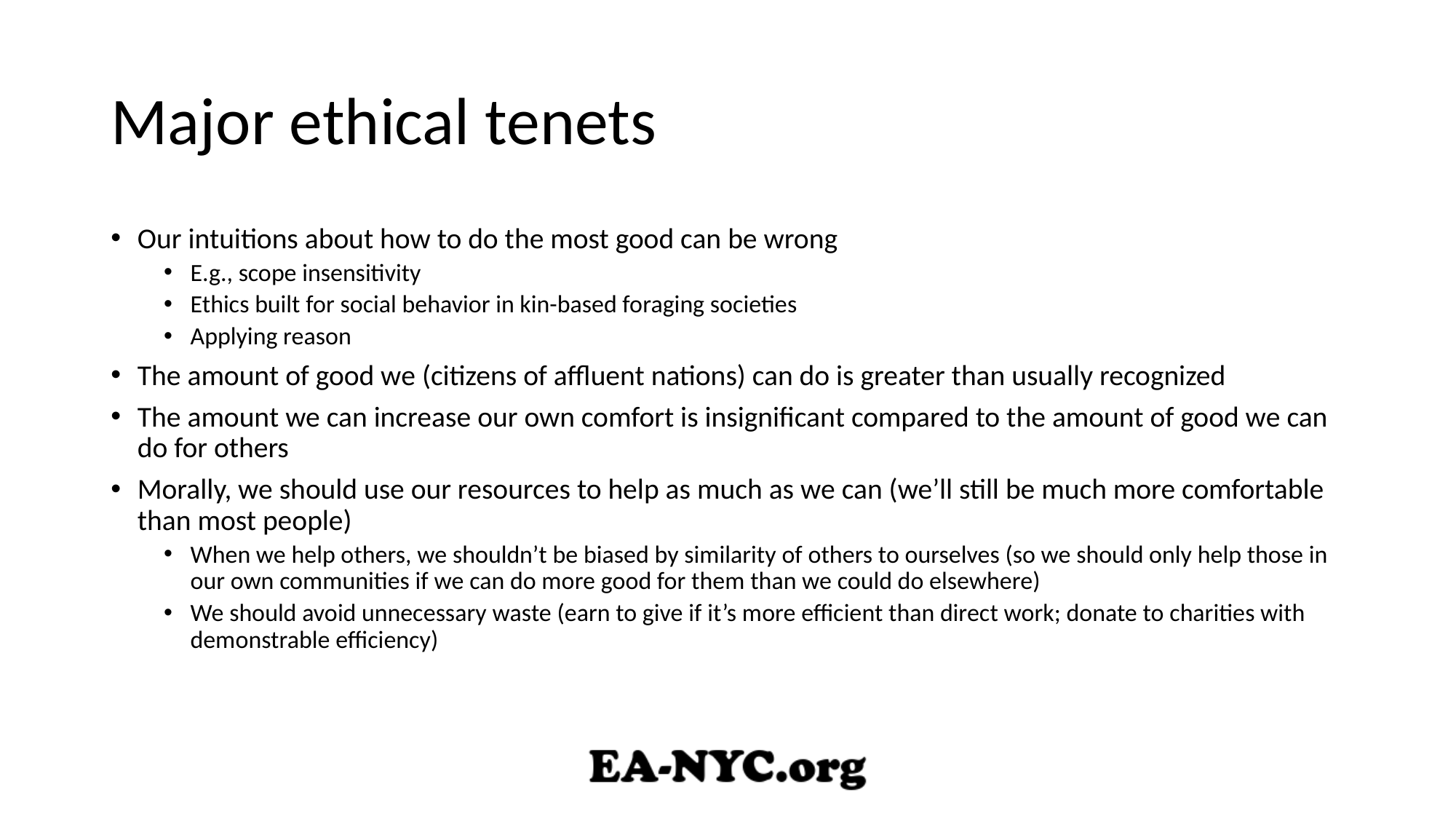

# Major ethical tenets
Our intuitions about how to do the most good can be wrong
E.g., scope insensitivity
Ethics built for social behavior in kin-based foraging societies
Applying reason
The amount of good we (citizens of affluent nations) can do is greater than usually recognized
The amount we can increase our own comfort is insignificant compared to the amount of good we can do for others
Morally, we should use our resources to help as much as we can (we’ll still be much more comfortable than most people)
When we help others, we shouldn’t be biased by similarity of others to ourselves (so we should only help those in our own communities if we can do more good for them than we could do elsewhere)
We should avoid unnecessary waste (earn to give if it’s more efficient than direct work; donate to charities with demonstrable efficiency)